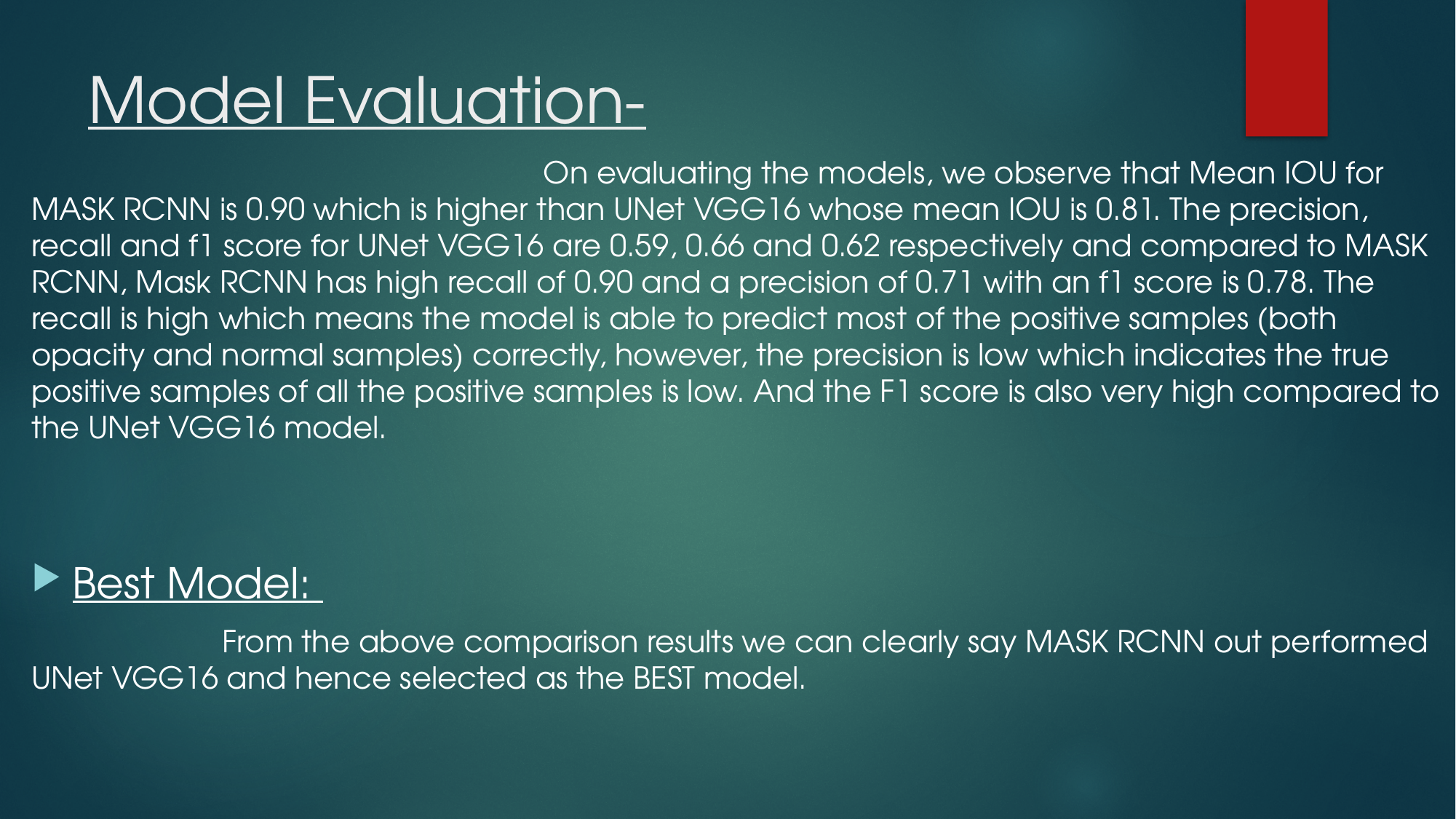

# Model Evaluation-
                                                                   On evaluating the models, we observe that Mean IOU for MASK RCNN is 0.90 which is higher than UNet VGG16 whose mean IOU is 0.81. The precision, recall and f1 score for UNet VGG16 are 0.59, 0.66 and 0.62 respectively and compared to MASK RCNN, Mask RCNN has high recall of 0.90 and a precision of 0.71 with an f1 score is 0.78. The recall is high which means the model is able to predict most of the positive samples (both opacity and normal samples) correctly, however, the precision is low which indicates the true positive samples of all the positive samples is low. And the F1 score is also very high compared to the UNet VGG16 model.

Best Model:
                         From the above comparison results we can clearly say MASK RCNN out performed UNet VGG16 and hence selected as the BEST model.